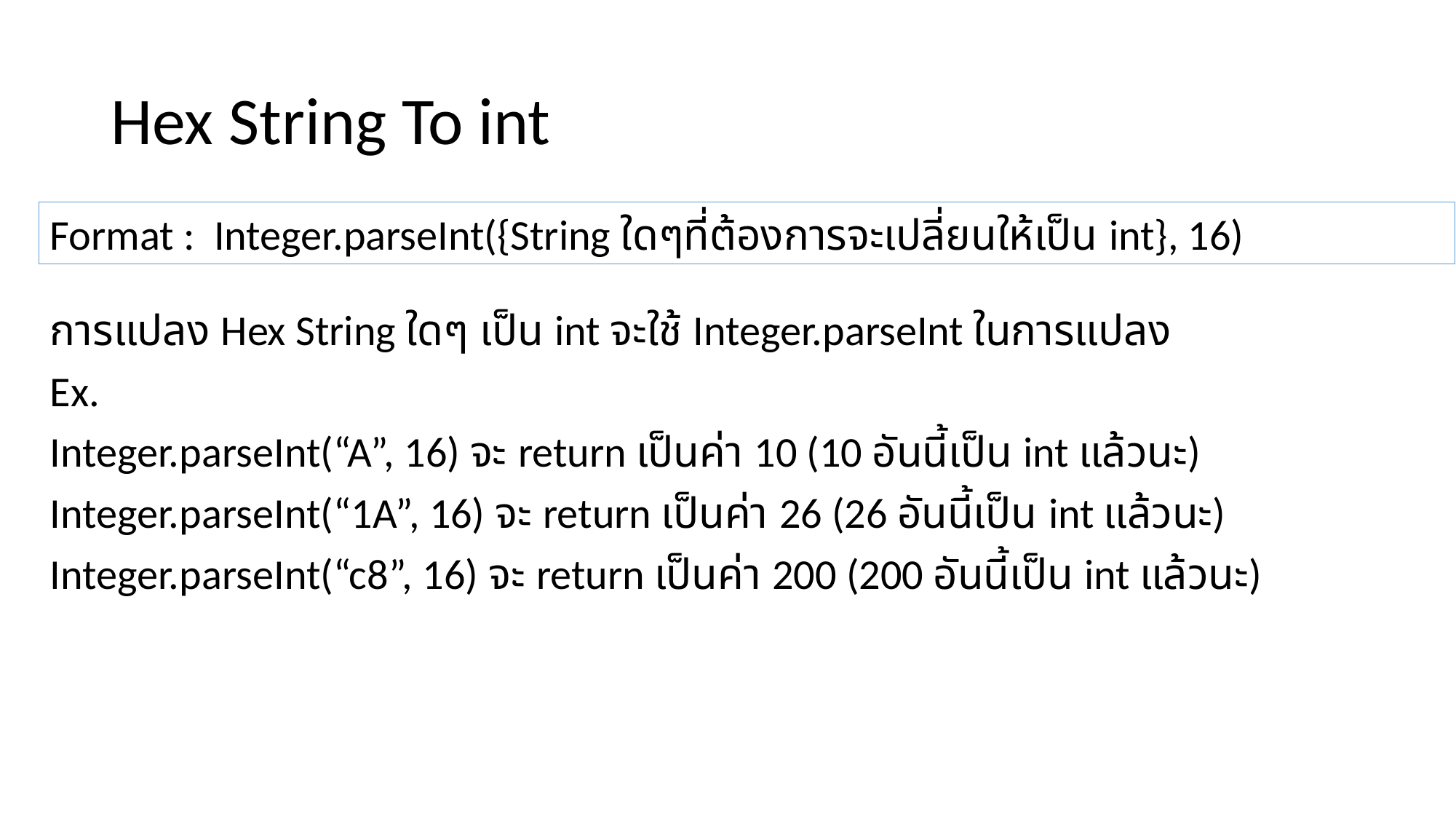

# Hex String To int
Format :  Integer.parseInt({String ใดๆที่ต้องการจะเปลี่ยนให้เป็น int}, 16)
การแปลง Hex String ใดๆ เป็น int จะใช้ Integer.parseInt ในการแปลง
Ex.
Integer.parseInt(“A”, 16) จะ return เป็นค่า 10 (10 อันนี้เป็น int แล้วนะ)
Integer.parseInt(“1A”, 16) จะ return เป็นค่า 26 (26 อันนี้เป็น int แล้วนะ)
Integer.parseInt(“c8”, 16) จะ return เป็นค่า 200 (200 อันนี้เป็น int แล้วนะ)